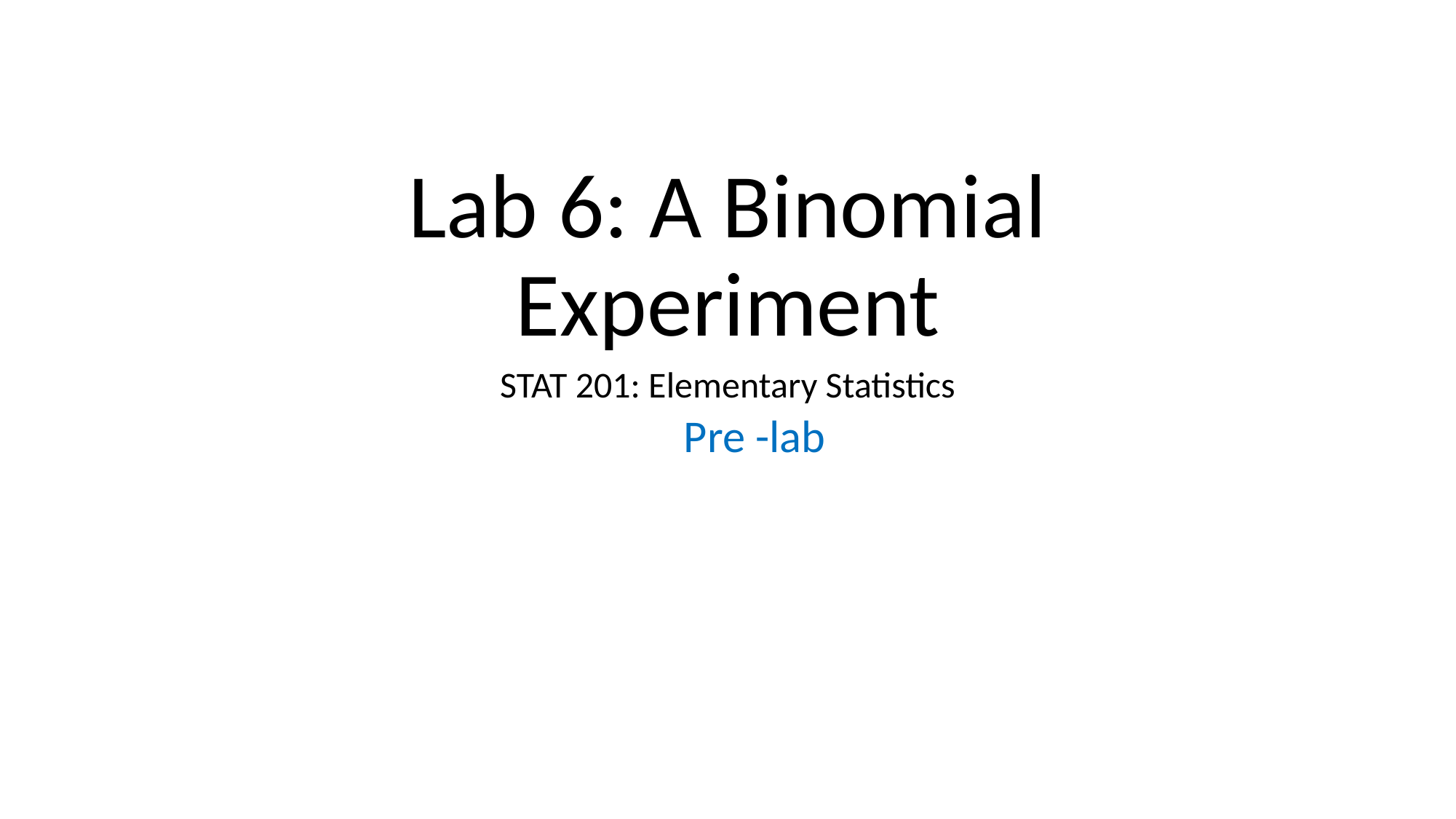

# Lab 6: A Binomial Experiment
STAT 201: Elementary Statistics
Pre -lab